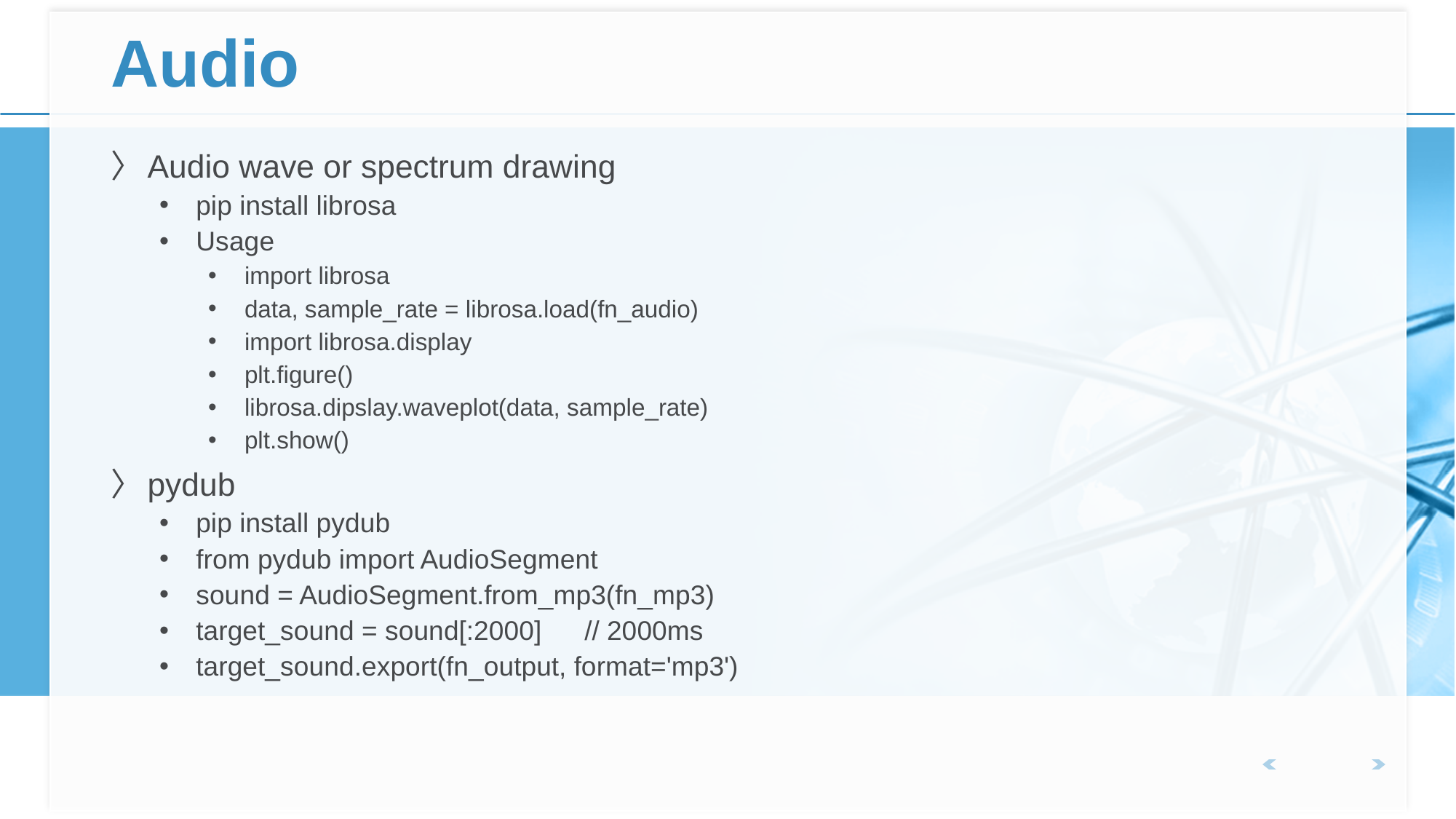

# Audio
Audio wave or spectrum drawing
pip install librosa
Usage
import librosa
data, sample_rate = librosa.load(fn_audio)
import librosa.display
plt.figure()
librosa.dipslay.waveplot(data, sample_rate)
plt.show()
pydub
pip install pydub
from pydub import AudioSegment
sound = AudioSegment.from_mp3(fn_mp3)
target_sound = sound[:2000]	// 2000ms
target_sound.export(fn_output, format='mp3')